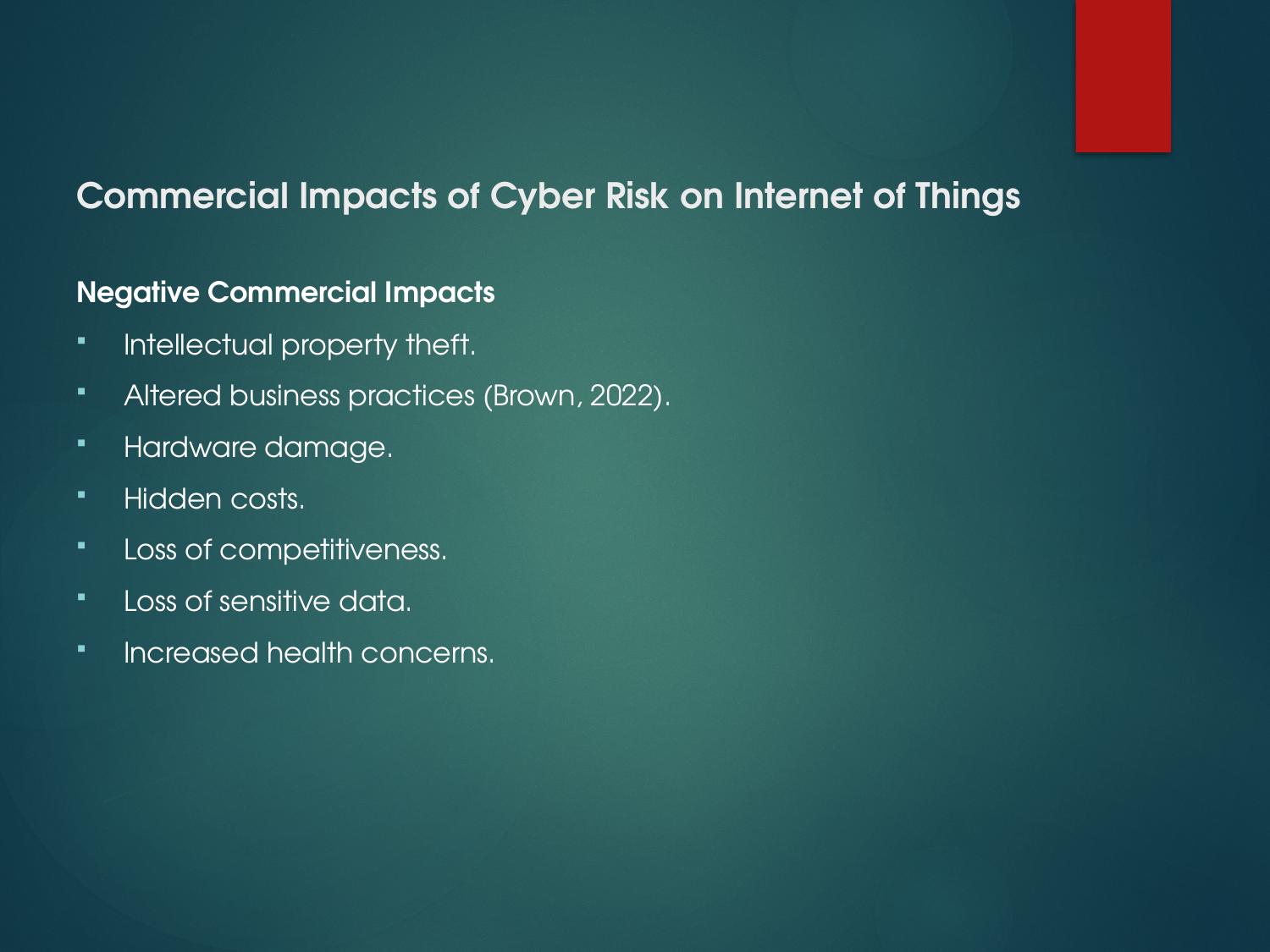

# Commercial Impacts of Cyber Risk on Internet of Things
Negative Commercial Impacts
Intellectual property theft.
Altered business practices (Brown, 2022).
Hardware damage.
Hidden costs.
Loss of competitiveness.
Loss of sensitive data.
Increased health concerns.